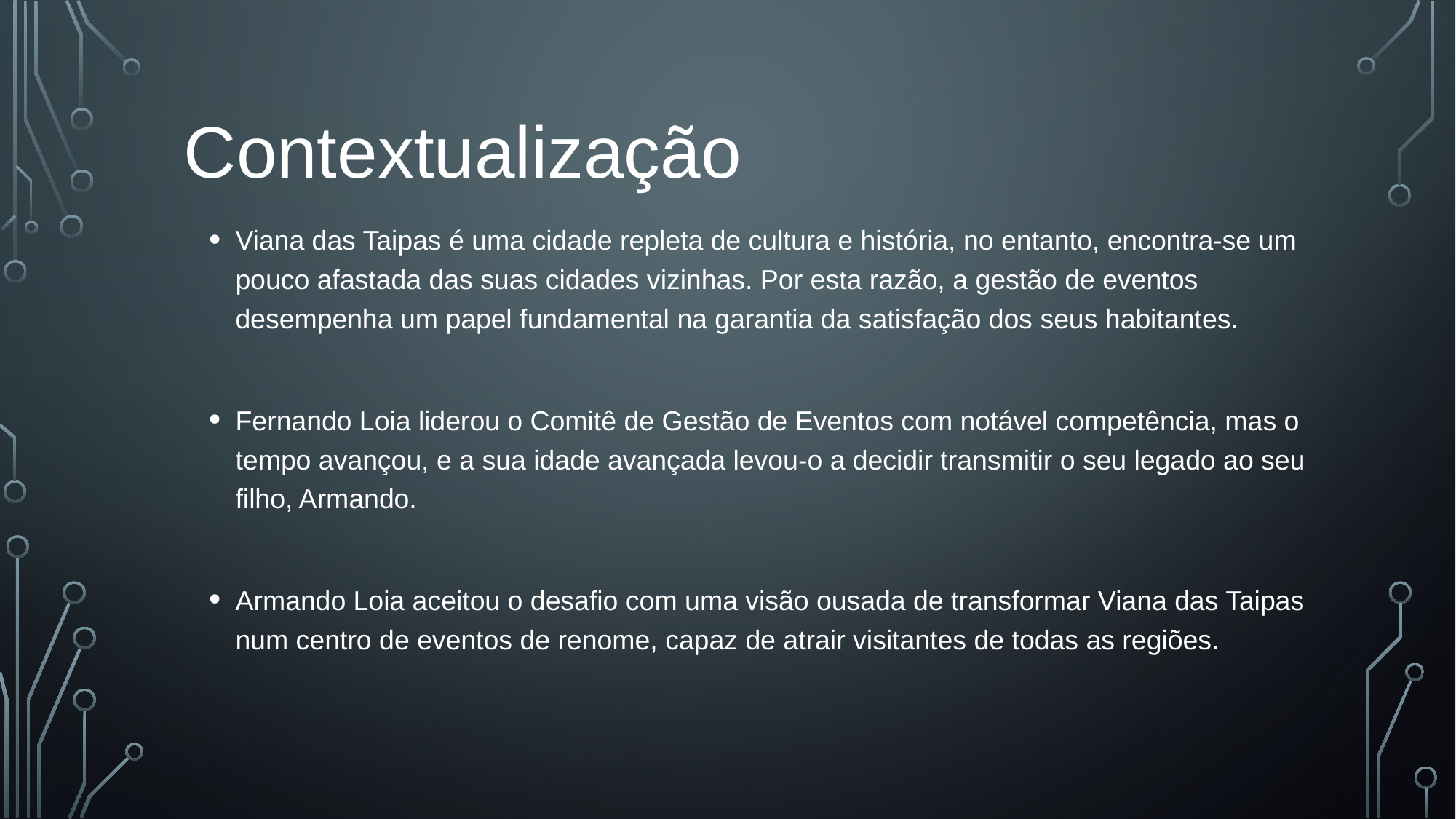

Contextualização
Viana das Taipas é uma cidade repleta de cultura e história, no entanto, encontra-se um pouco afastada das suas cidades vizinhas. Por esta razão, a gestão de eventos desempenha um papel fundamental na garantia da satisfação dos seus habitantes.

Fernando Loia liderou o Comitê de Gestão de Eventos com notável competência, mas o tempo avançou, e a sua idade avançada levou-o a decidir transmitir o seu legado ao seu filho, Armando.

Armando Loia aceitou o desafio com uma visão ousada de transformar Viana das Taipas num centro de eventos de renome, capaz de atrair visitantes de todas as regiões.

#